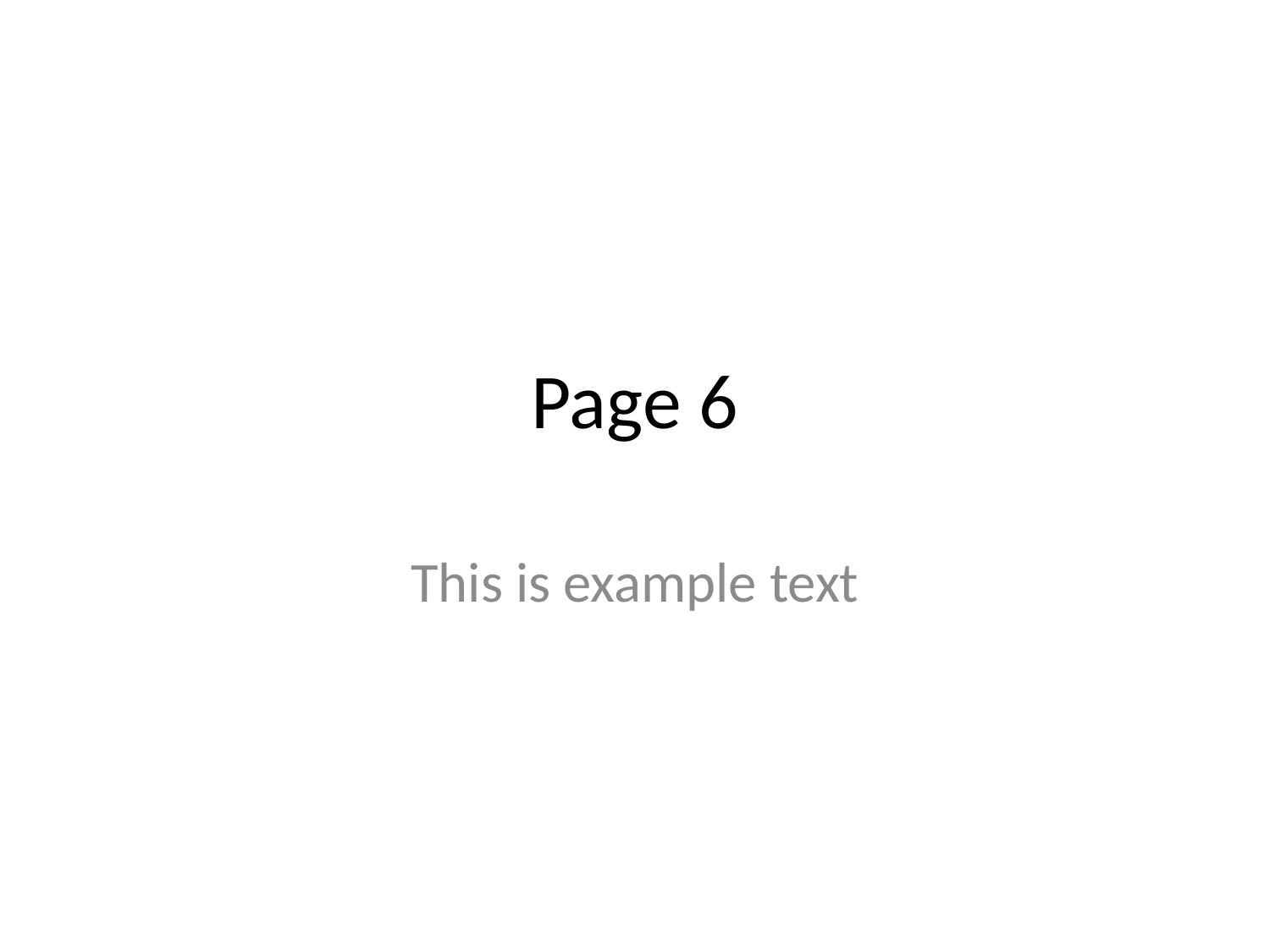

# Page 6
This is example text